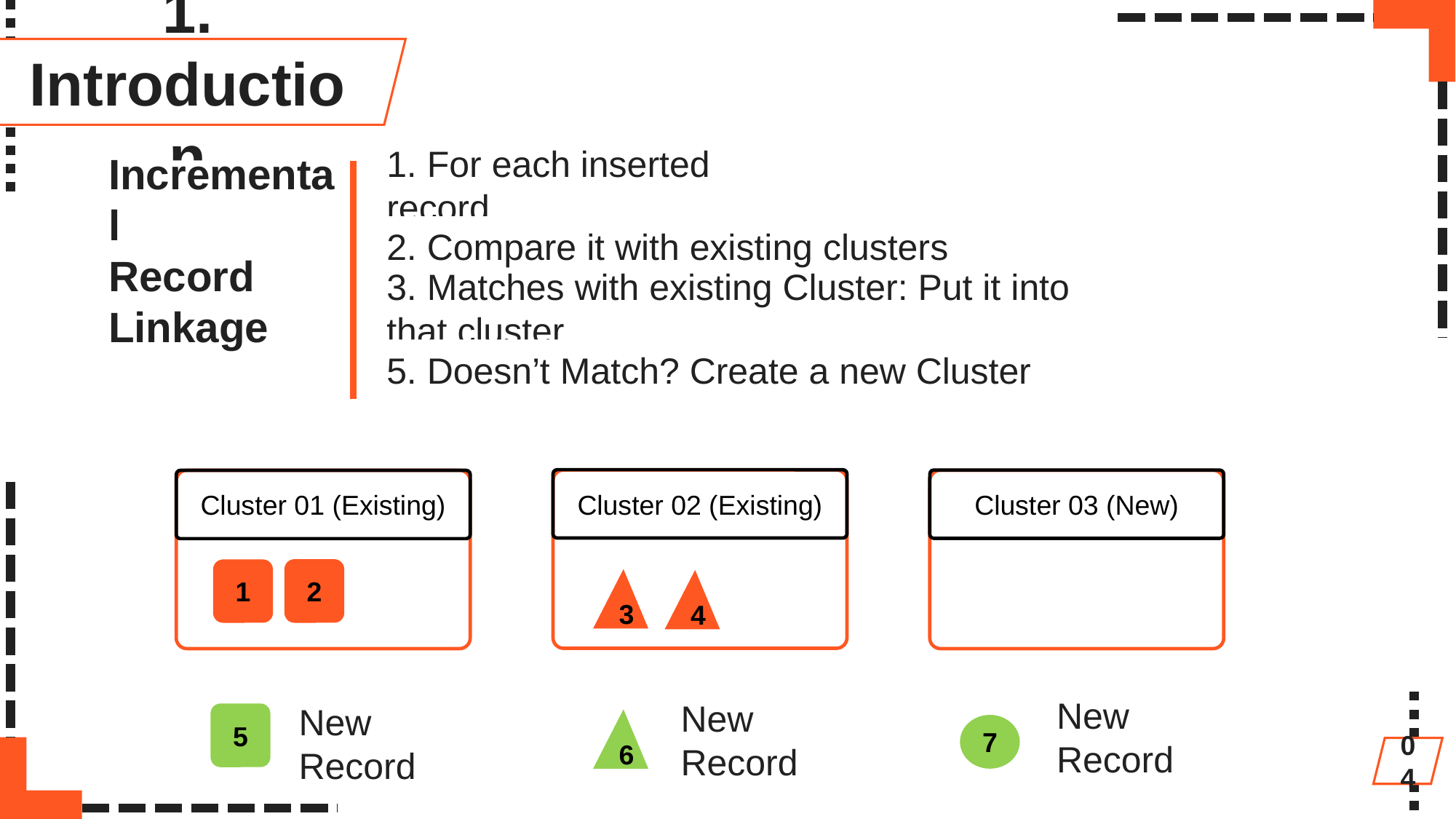

1. Introduction
1. For each inserted record
Incremental
Record
Linkage
2. Compare it with existing clusters
3. Matches with existing Cluster: Put it into that cluster
5. Doesn’t Match? Create a new Cluster
Francisco
Cluster 02 (Existing)

Cluster 03 (New)
Cluster 01 (Existing)

2
1
3
4
5
New Record
New Record
6
New Record
7

04